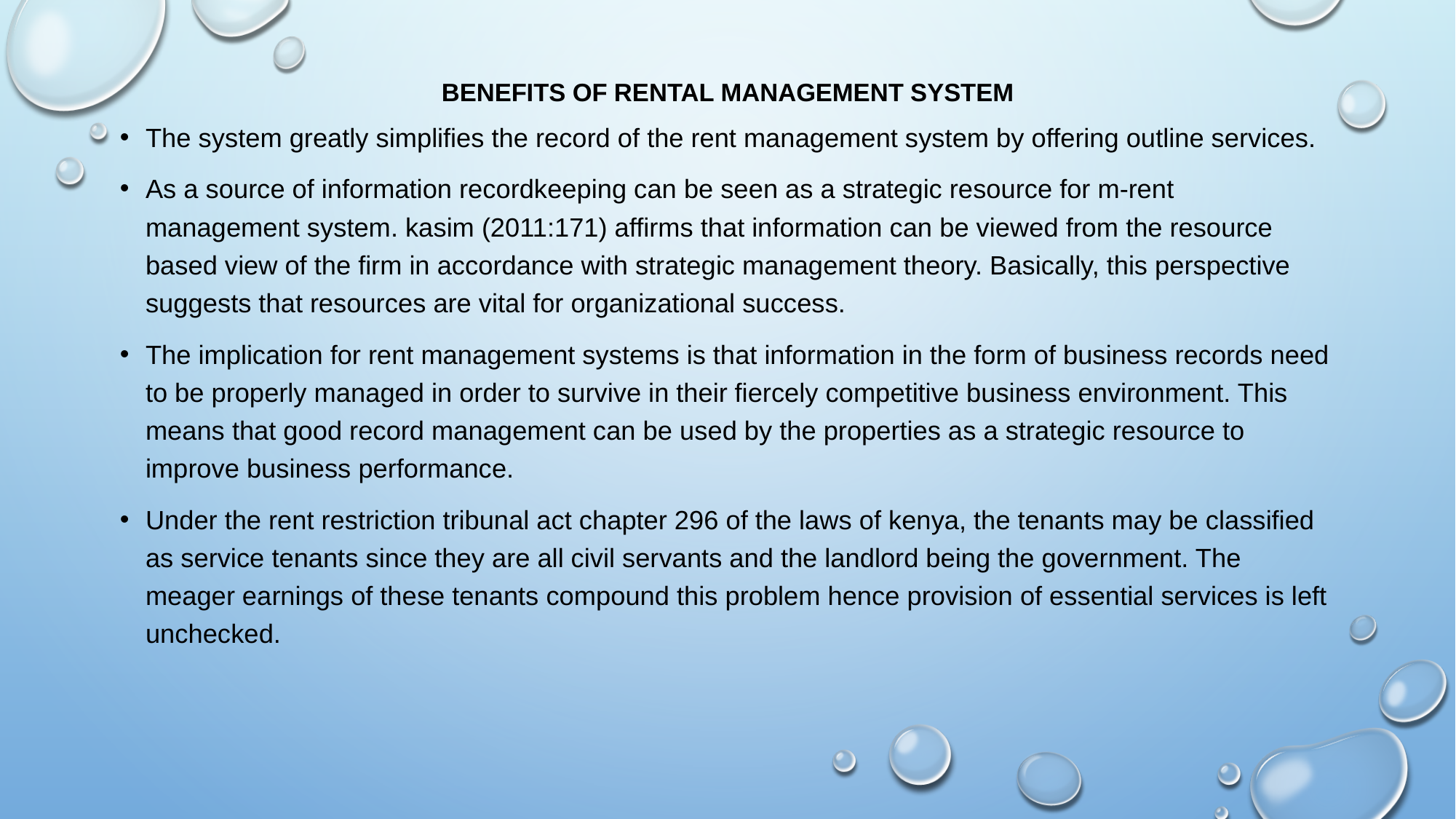

# BENEFITS OF RENTAL MANAGEMENT SYSTEM
The system greatly simplifies the record of the rent management system by offering outline services.
As a source of information recordkeeping can be seen as a strategic resource for m-rent management system. kasim (2011:171) affirms that information can be viewed from the resource based view of the firm in accordance with strategic management theory. Basically, this perspective suggests that resources are vital for organizational success.
The implication for rent management systems is that information in the form of business records need to be properly managed in order to survive in their fiercely competitive business environment. This means that good record management can be used by the properties as a strategic resource to improve business performance.
Under the rent restriction tribunal act chapter 296 of the laws of kenya, the tenants may be classified as service tenants since they are all civil servants and the landlord being the government. The meager earnings of these tenants compound this problem hence provision of essential services is left unchecked.